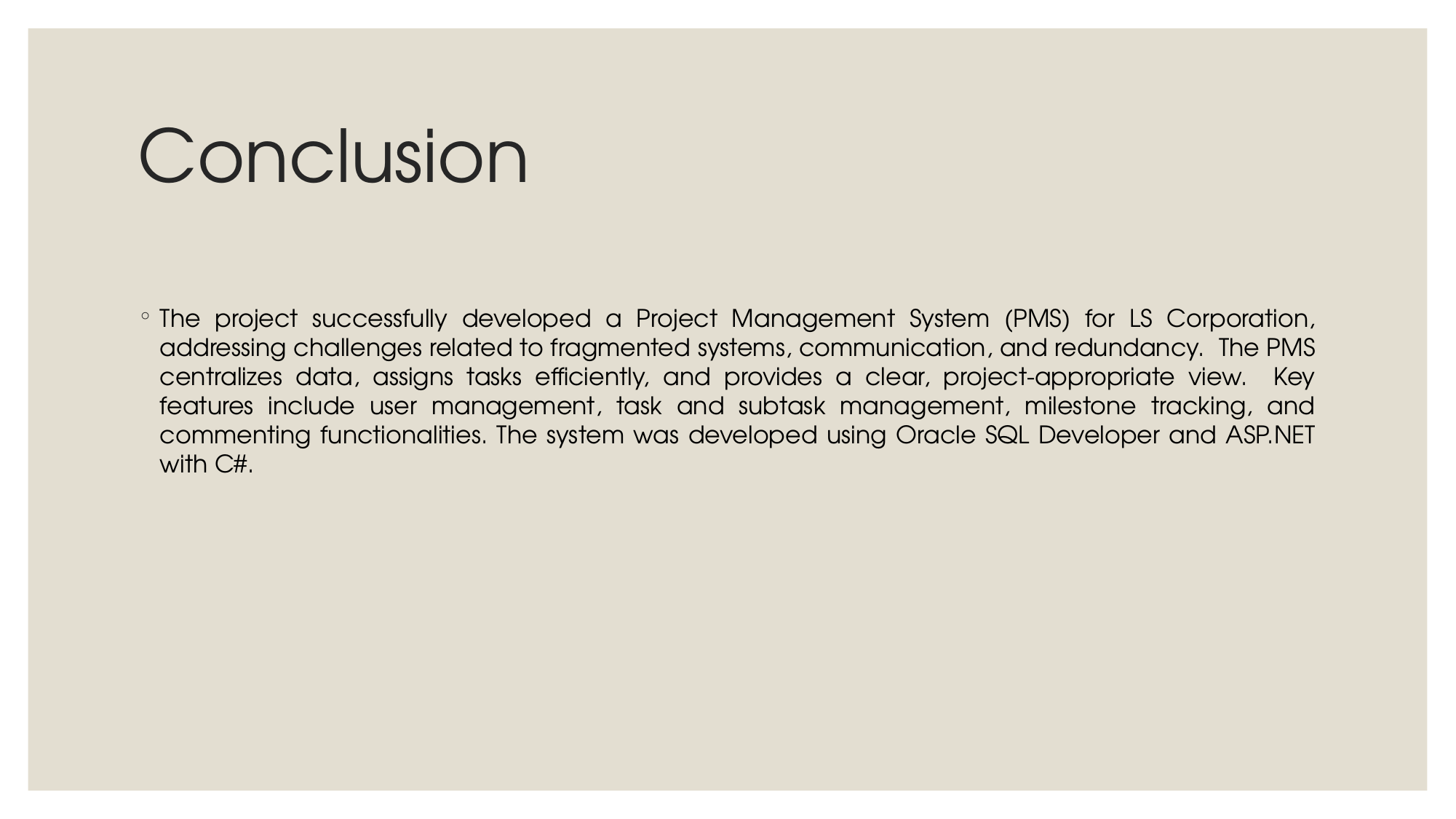

# Conclusion

The project successfully developed a Project Management System (PMS) for LS Corporation, addressing challenges related to fragmented systems, communication, and redundancy.  The PMS centralizes data, assigns tasks efficiently, and provides a clear, project-appropriate view.  Key features include user management, task and subtask management, milestone tracking, and commenting functionalities. The system was developed using Oracle SQL Developer and ASP.NET with C#.